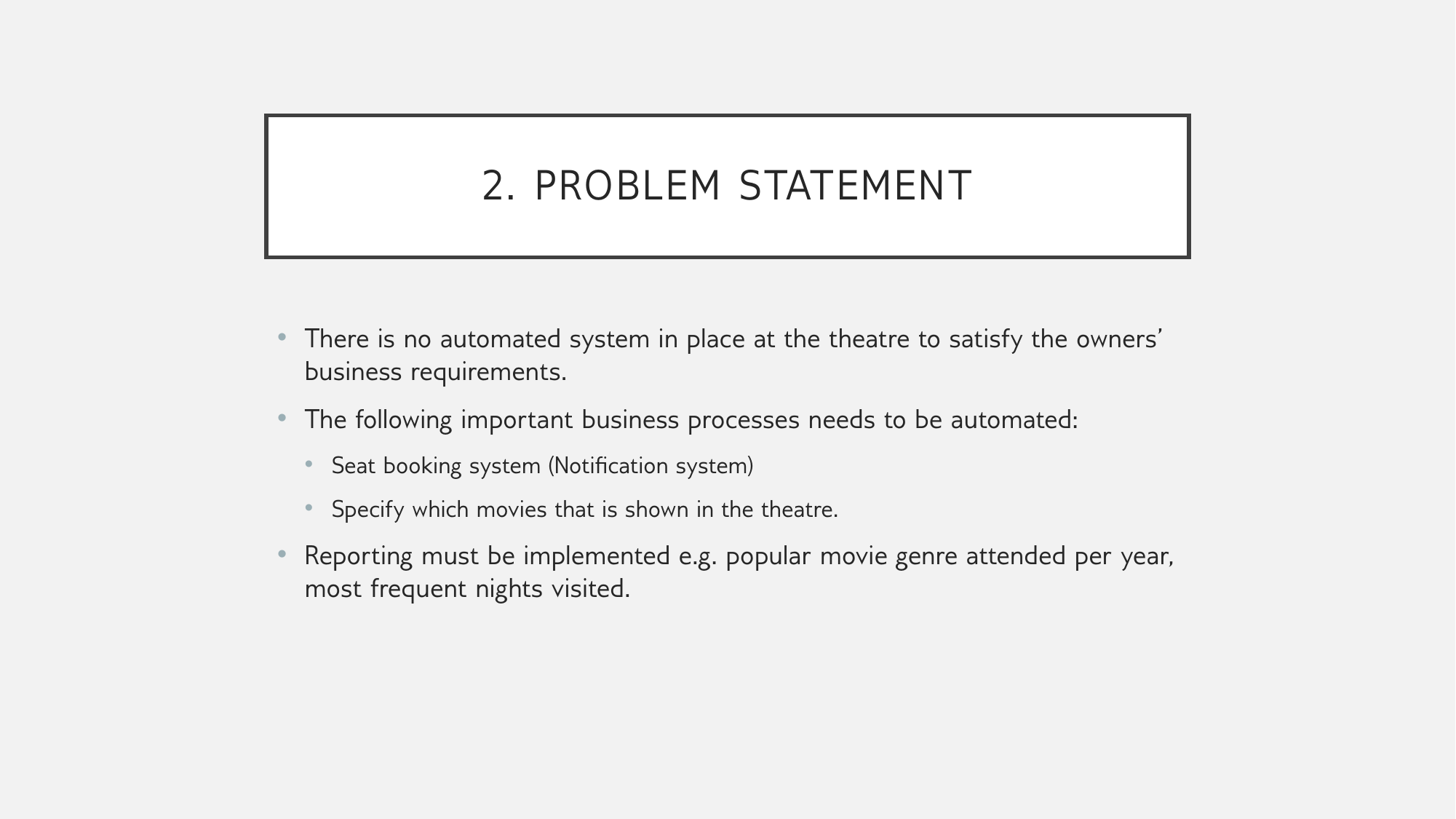

# 2. Problem Statement
There is no automated system in place at the theatre to satisfy the owners’ business requirements.
The following important business processes needs to be automated:
Seat booking system (Notification system)
Specify which movies that is shown in the theatre.
Reporting must be implemented e.g. popular movie genre attended per year, most frequent nights visited.